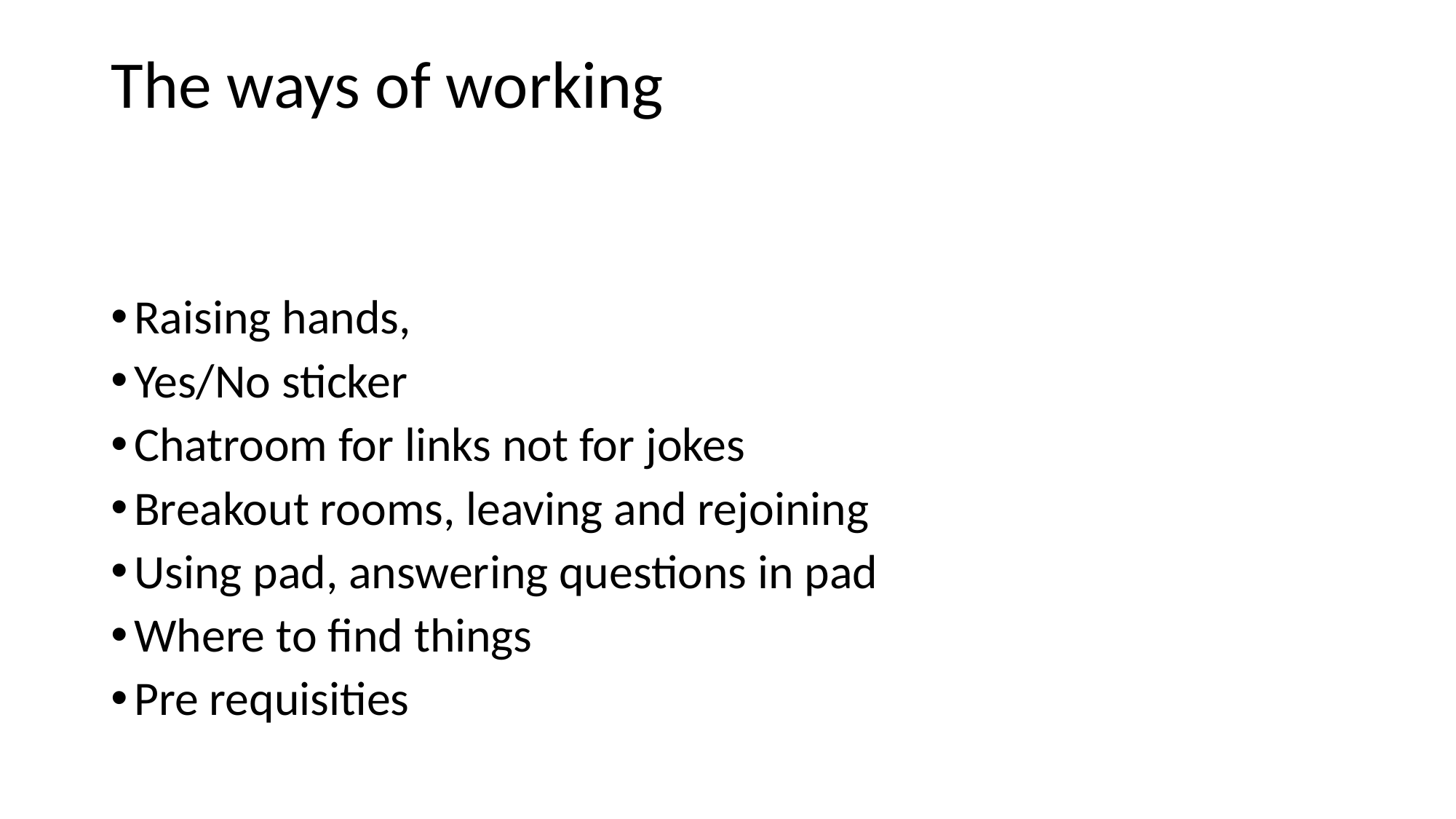

# The ways of working

Raising hands,
Yes/No sticker
Chatroom for links not for jokes
Breakout rooms, leaving and rejoining
Using pad, answering questions in pad
Where to find things
Pre requisities